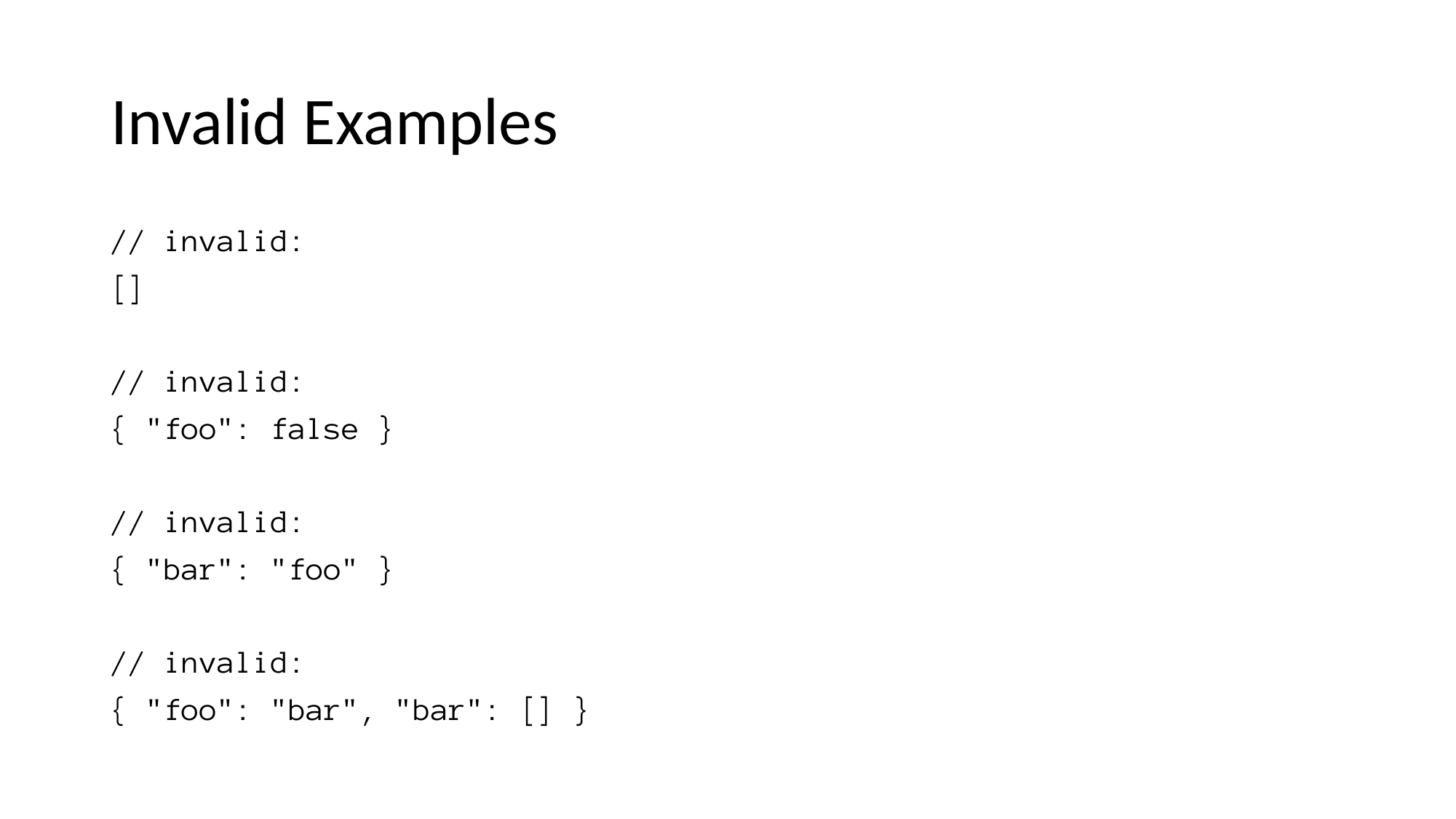

# Invalid Examples
// invalid:
[]

// invalid:
{ "foo": false }

// invalid:
{ "bar": "foo" }

// invalid:
{ "foo": "bar", "bar": [] }